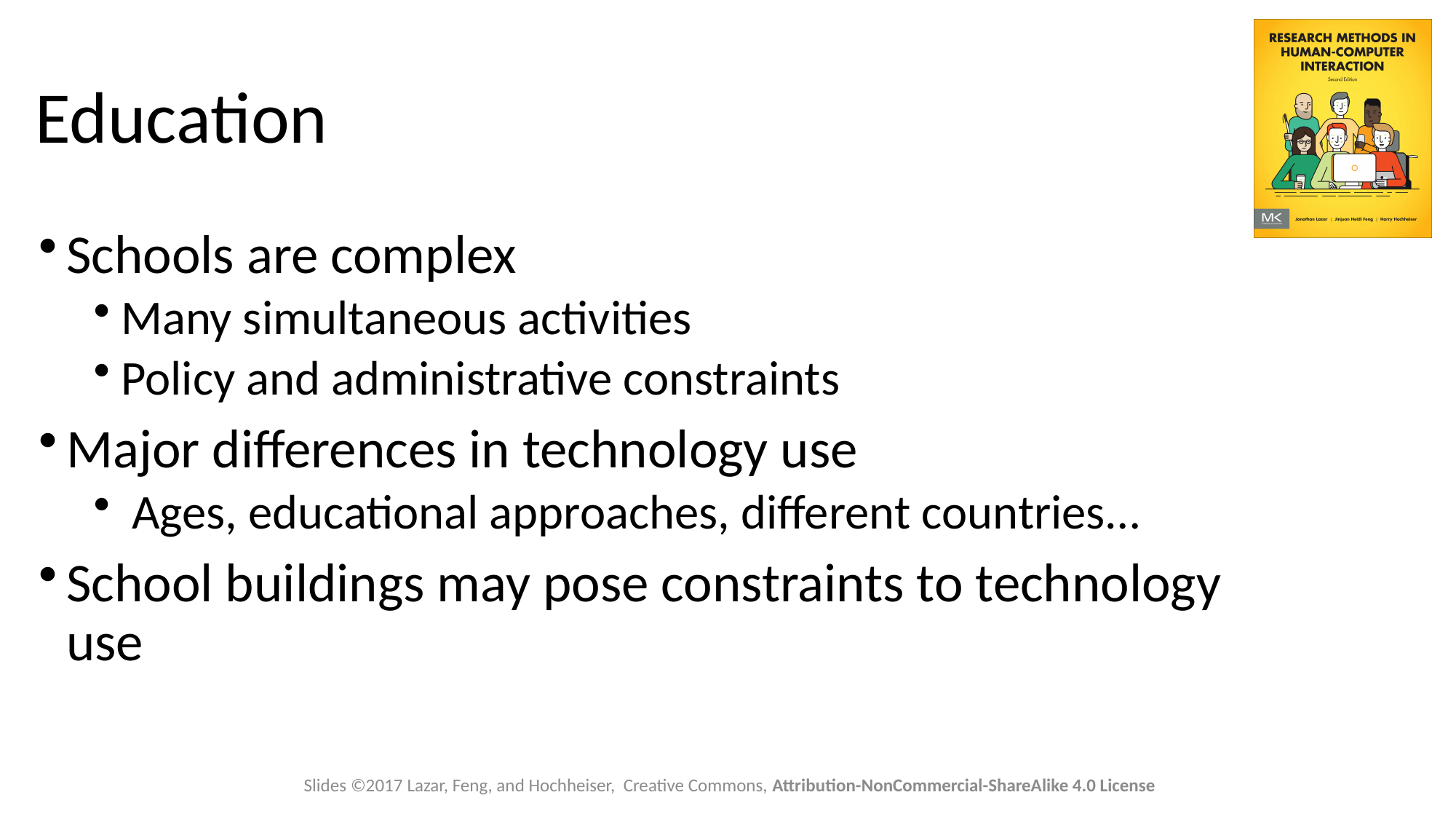

# Education
Schools are complex
Many simultaneous activities
Policy and administrative constraints
Major differences in technology use
 Ages, educational approaches, different countries…
School buildings may pose constraints to technology use